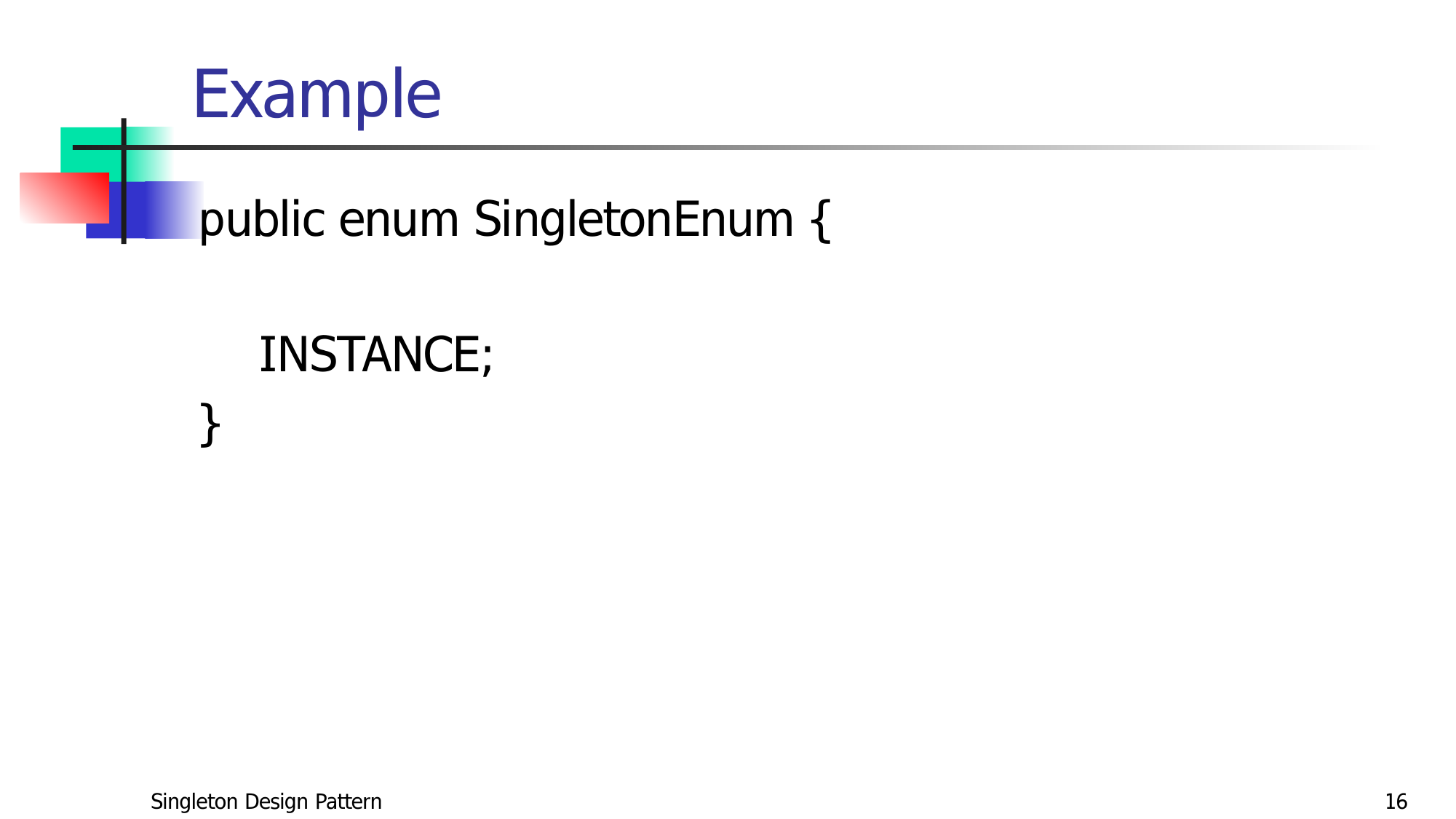

# Example
public enum SingletonEnum {

    INSTANCE;
}
Singleton Design Pattern
16